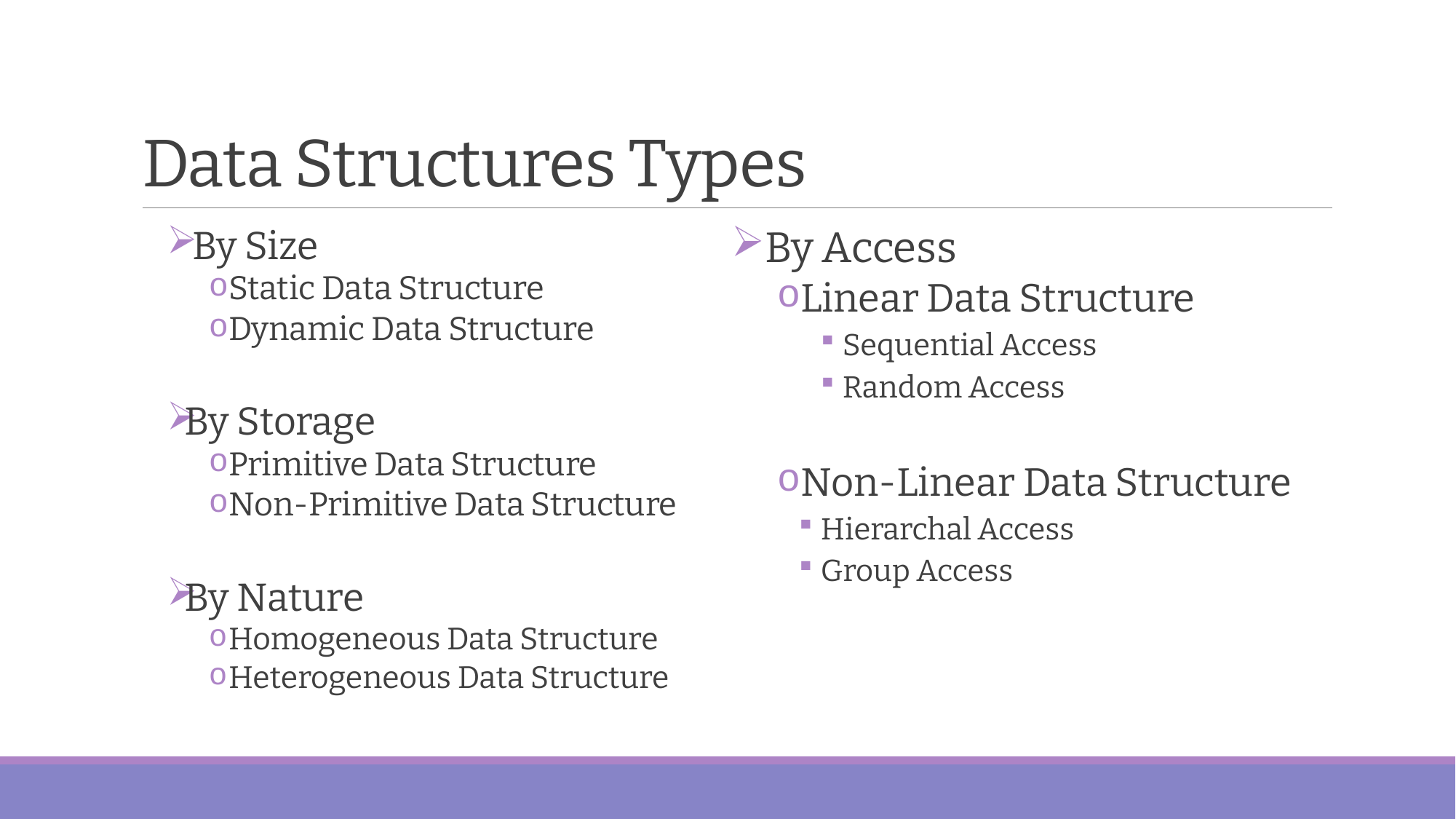

# Data Structures Types
 By Size
Static Data Structure
Dynamic Data Structure

By Storage
Primitive Data Structure
Non-Primitive Data Structure

By Nature
Homogeneous Data Structure
Heterogeneous Data Structure

By Access
Linear Data Structure
Sequential Access
Random Access

Non-Linear Data Structure
Hierarchal Access
Group Access